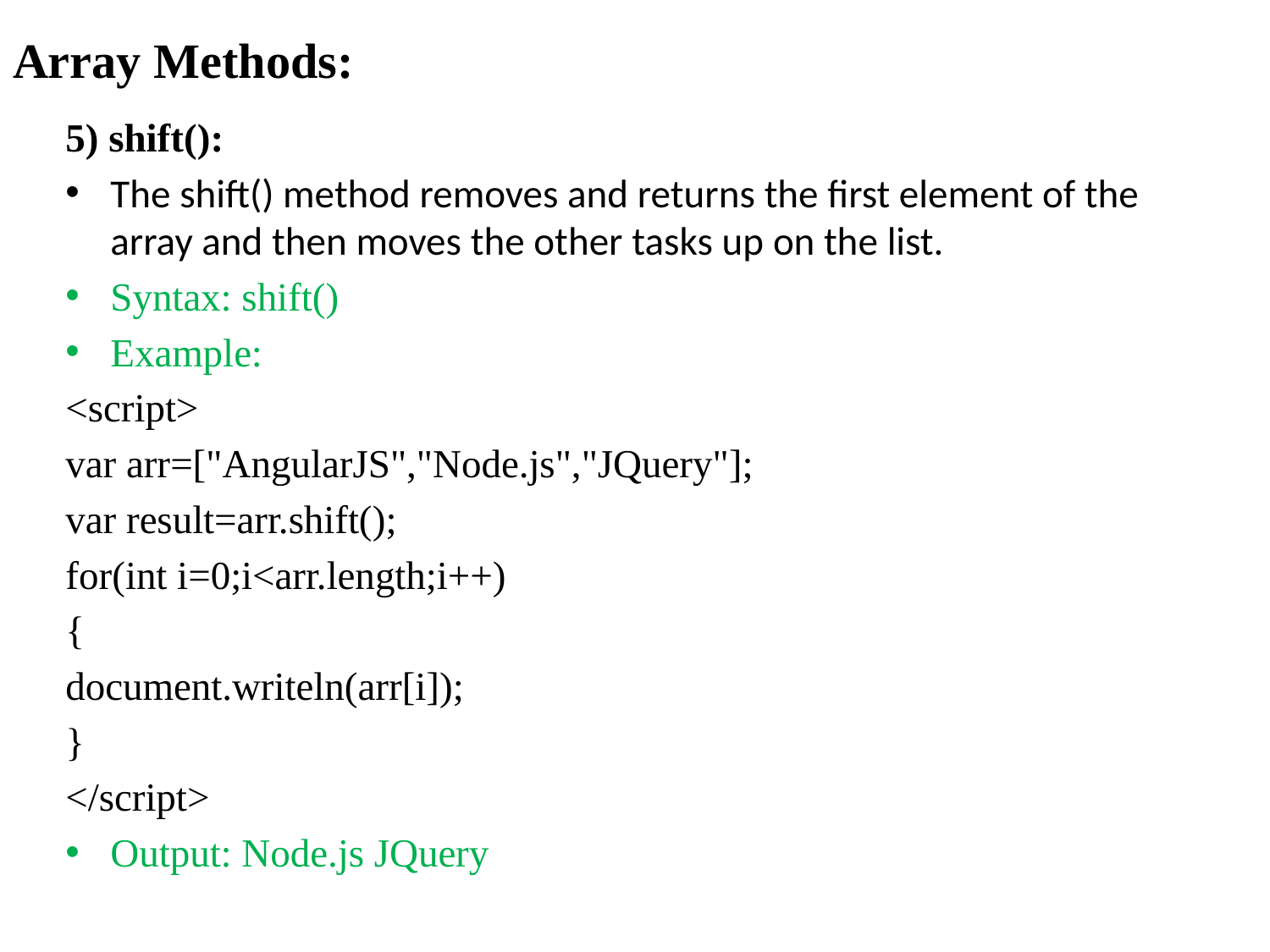

# Array Methods:
5) shift():
The shift() method removes and returns the first element of the array and then moves the other tasks up on the list.
Syntax: shift()
Example:
<script>
var arr=["AngularJS","Node.js","JQuery"];
var result=arr.shift();
for(int i=0;i<arr.length;i++)
{
document.writeln(arr[i]);
}
</script>
Output: Node.js JQuery